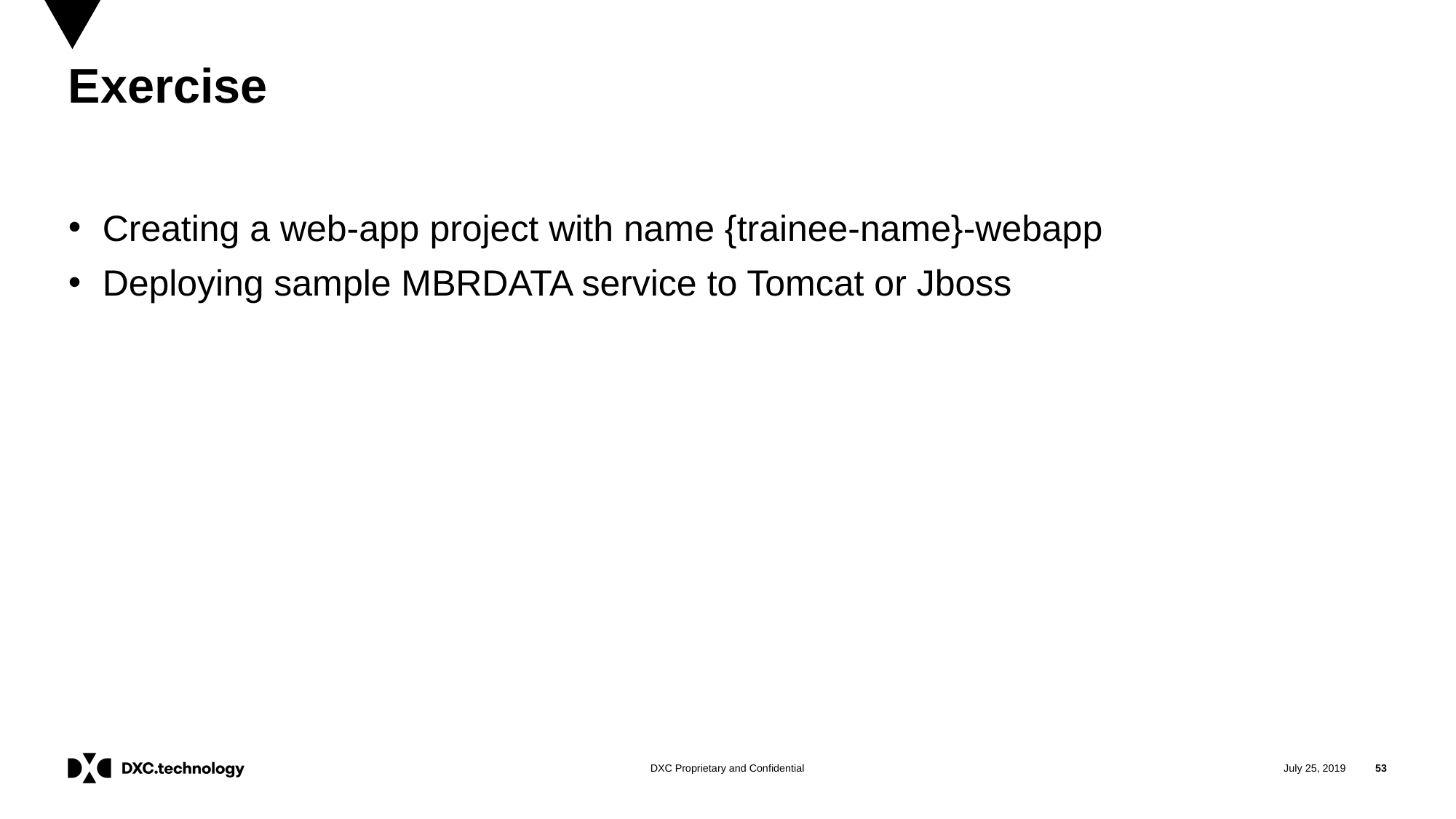

# Exercise
Creating a web-app project with name {trainee-name}-webapp
Deploying sample MBRDATA service to Tomcat or Jboss